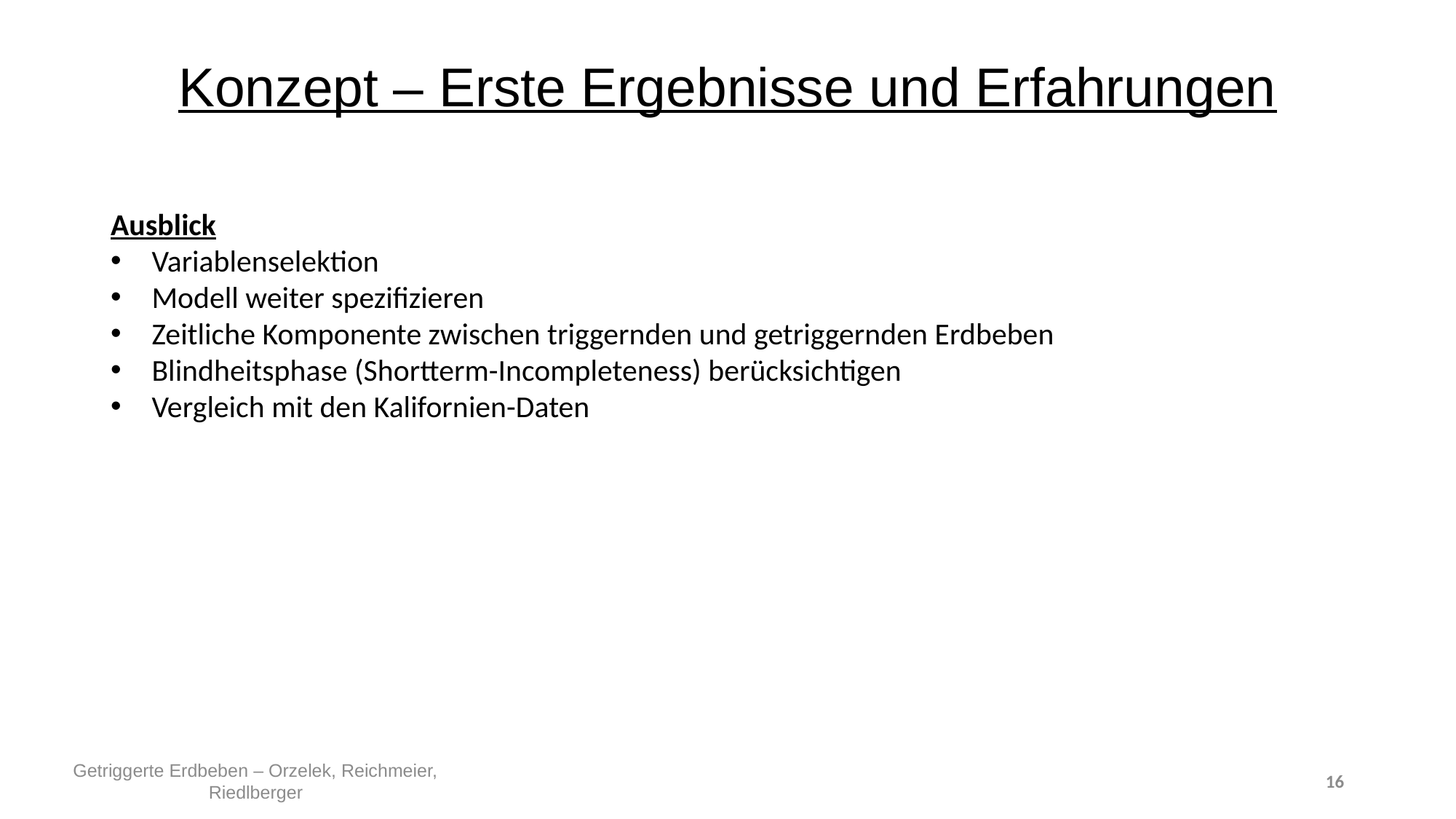

Konzept – Erste Ergebnisse und Erfahrungen
Ausblick
Variablenselektion
Modell weiter spezifizieren
Zeitliche Komponente zwischen triggernden und getriggernden Erdbeben
Blindheitsphase (Shortterm-Incompleteness) berücksichtigen
Vergleich mit den Kalifornien-Daten

Getriggerte Erdbeben – Orzelek, Reichmeier, Riedlberger
16